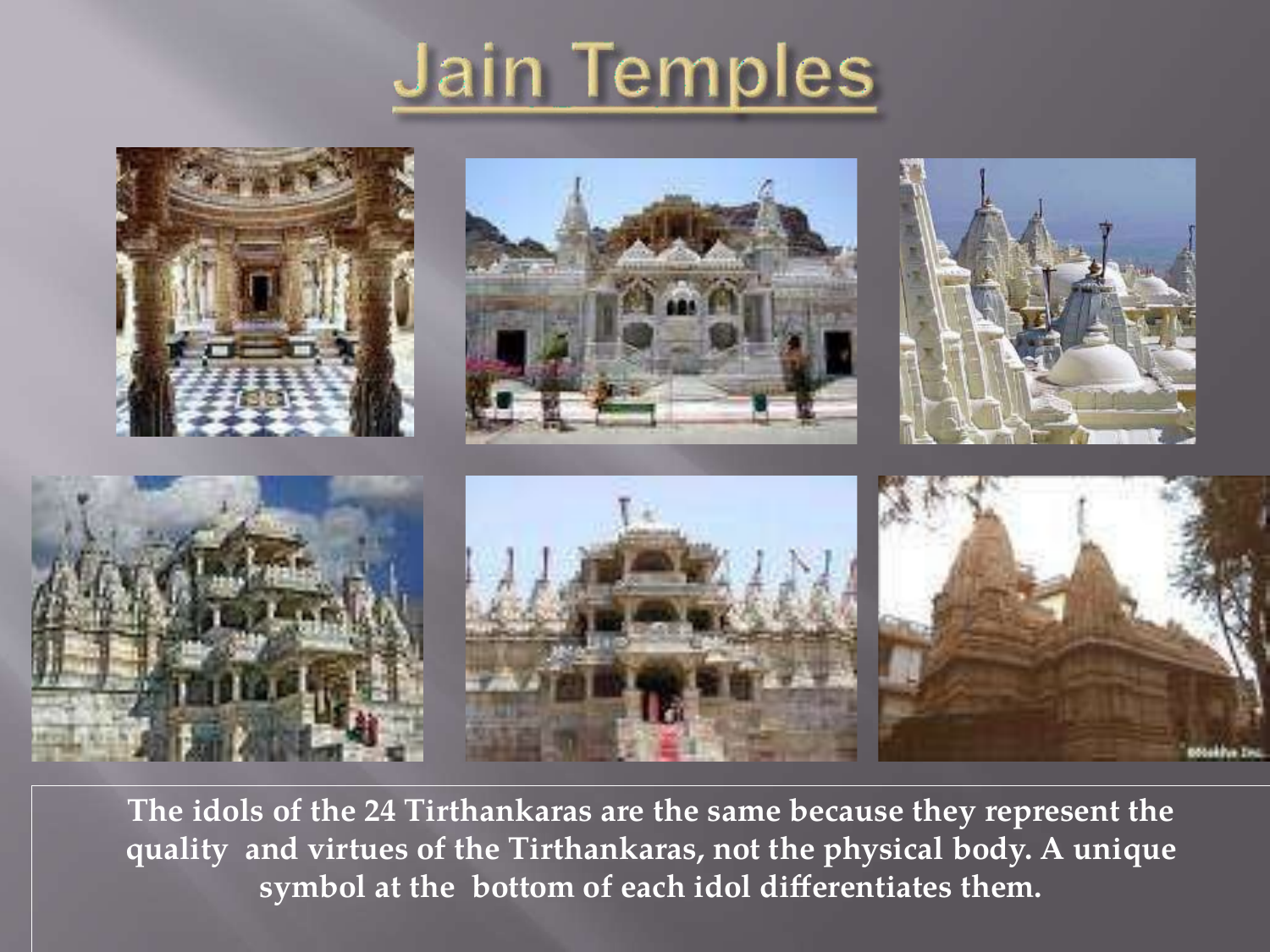

The idols of the 24 Tirthankaras are the same because they represent the quality  and virtues of the Tirthankaras, not the physical body. A unique symbol at the  bottom of each idol differentiates them.